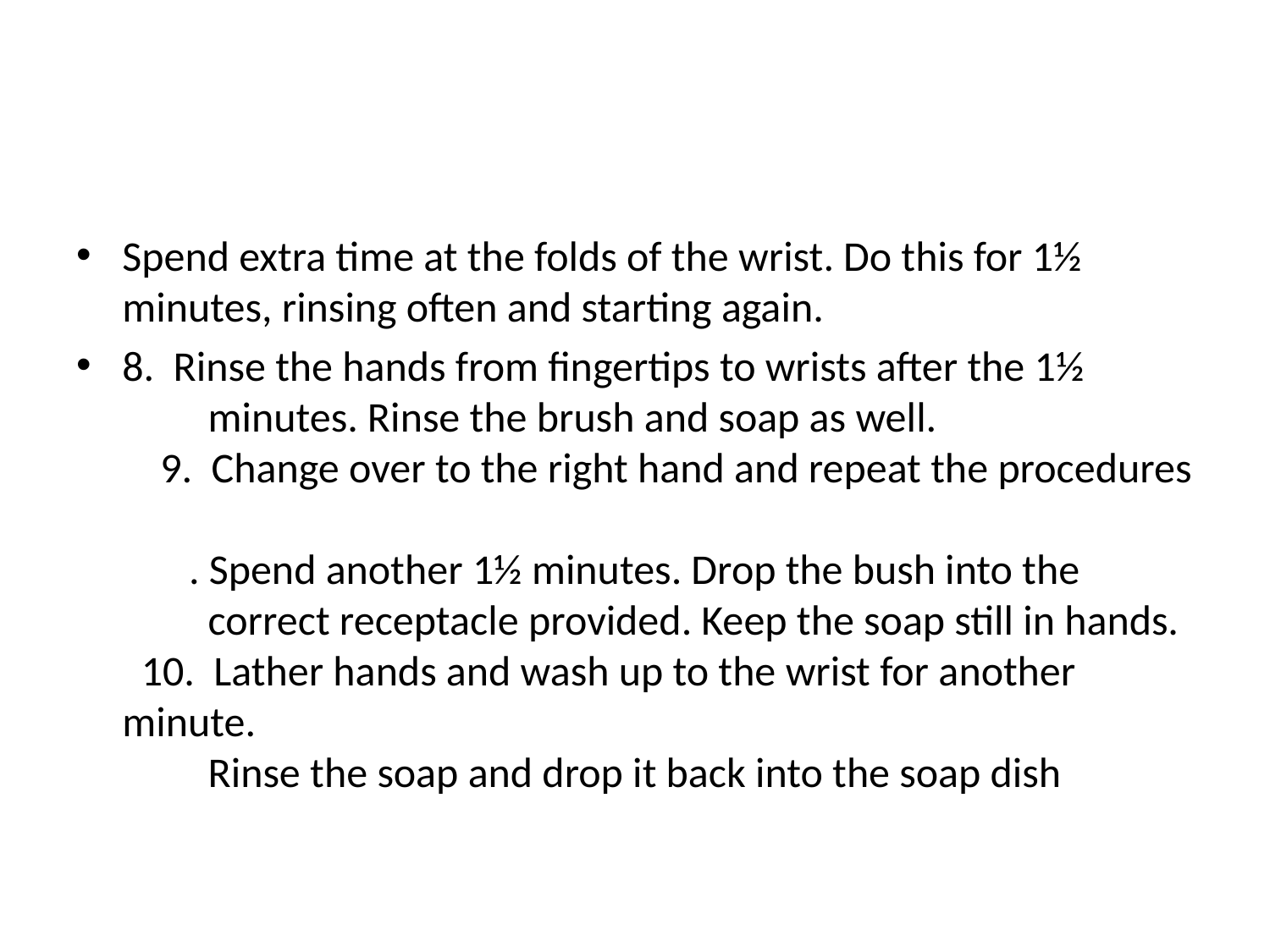

#
Spend extra time at the folds of the wrist. Do this for 1½ minutes, rinsing often and starting again.
8.  Rinse the hands from fingertips to wrists after the 1½
         minutes. Rinse the brush and soap as well.
    9.  Change over to the right hand and repeat the procedures
       . Spend another 1½ minutes. Drop the bush into the
         correct receptacle provided. Keep the soap still in hands.
  10.  Lather hands and wash up to the wrist for another minute.
         Rinse the soap and drop it back into the soap dish